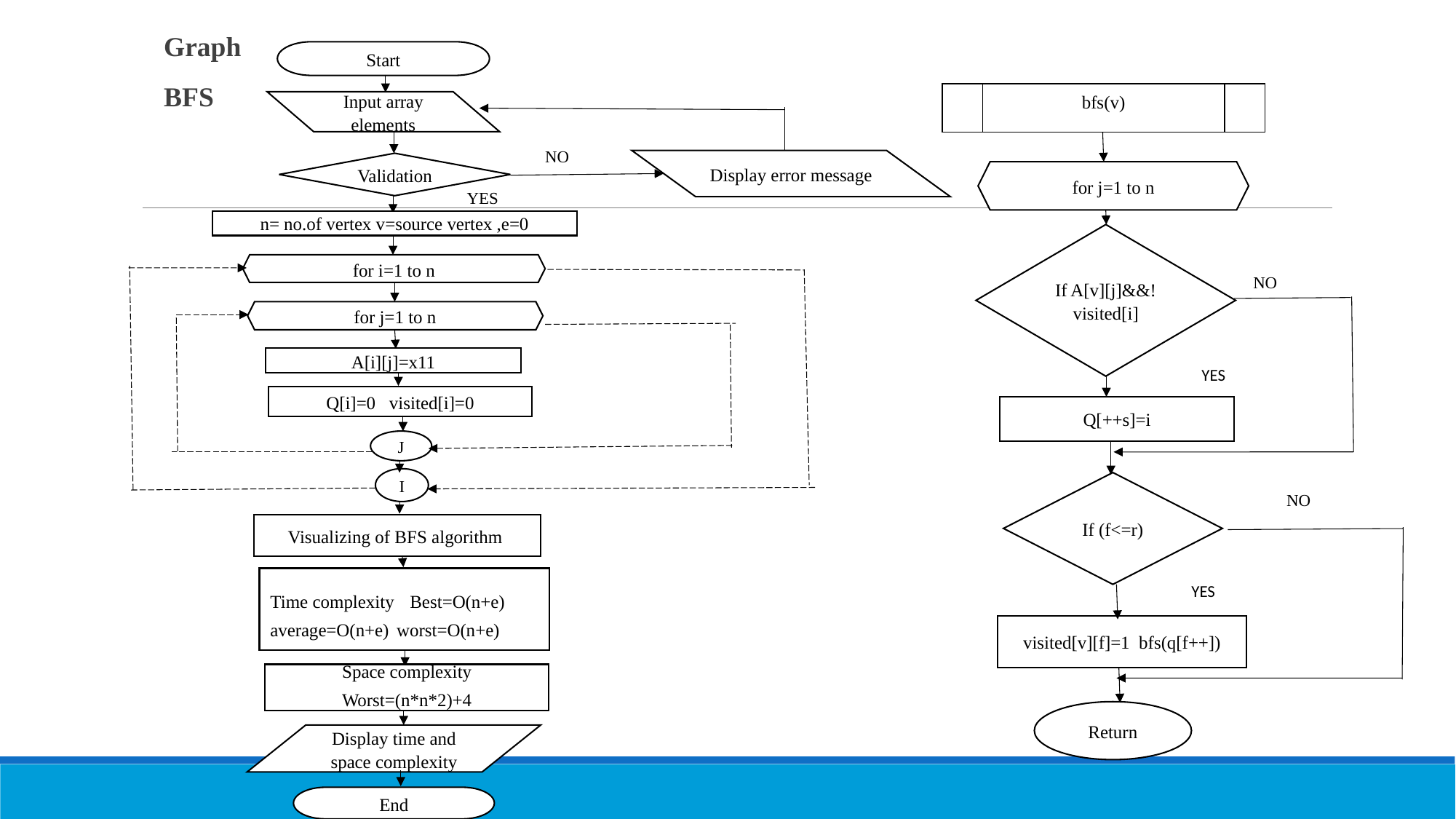

Graph
BFS
Start
Input array elements
NO
Display error message
Validation
YES

n= no.of vertex v=source vertex ,e=0

for i=1 to n
for j=1 to n

A[i][j]=x11

Q[i]=0   visited[i]=0
I
J
Visualizing of BFS algorithm

Time complexity    Best=O(n+e)
average=O(n+e)  worst=O(n+e)

Space complexity
Worst=(n*n*2)+4
Display time and space complexity
End
bfs(v)
for j=1 to n
If A[v][j]&&!visited[i]

Q[++s]=i

NO
YES
If (f<=r)
NO
YES

visited[v][f]=1  bfs(q[f++])

Return